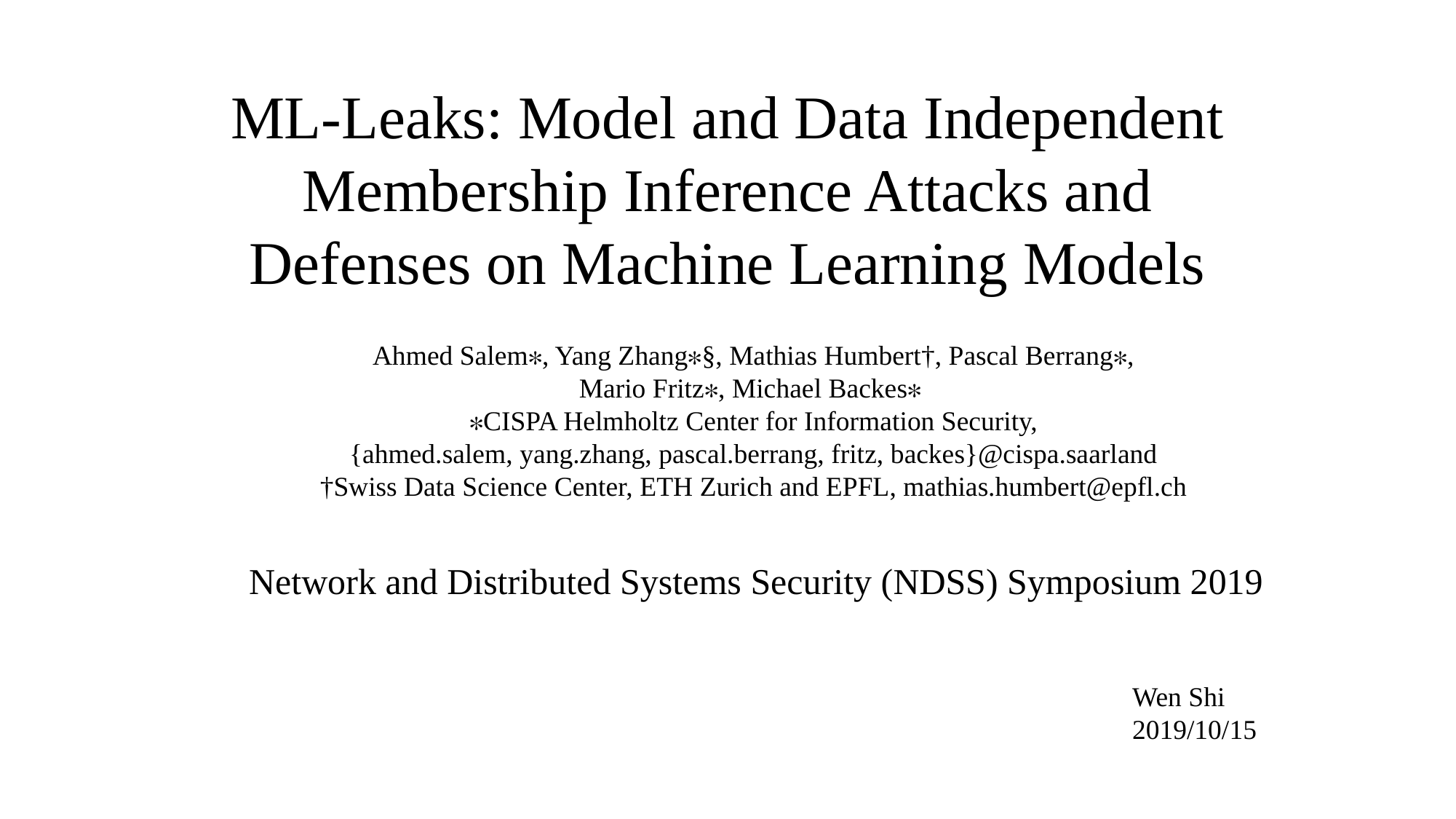

ML-Leaks: Model and Data Independent Membership Inference Attacks and Defenses on Machine Learning Models
Ahmed Salem∗, Yang Zhang∗§, Mathias Humbert†, Pascal Berrang∗,
Mario Fritz∗, Michael Backes∗
∗CISPA Helmholtz Center for Information Security,
{ahmed.salem, yang.zhang, pascal.berrang, fritz, backes}@cispa.saarland
†Swiss Data Science Center, ETH Zurich and EPFL, mathias.humbert@epfl.ch
Network and Distributed Systems Security (NDSS) Symposium 2019
Wen Shi
2019/10/15